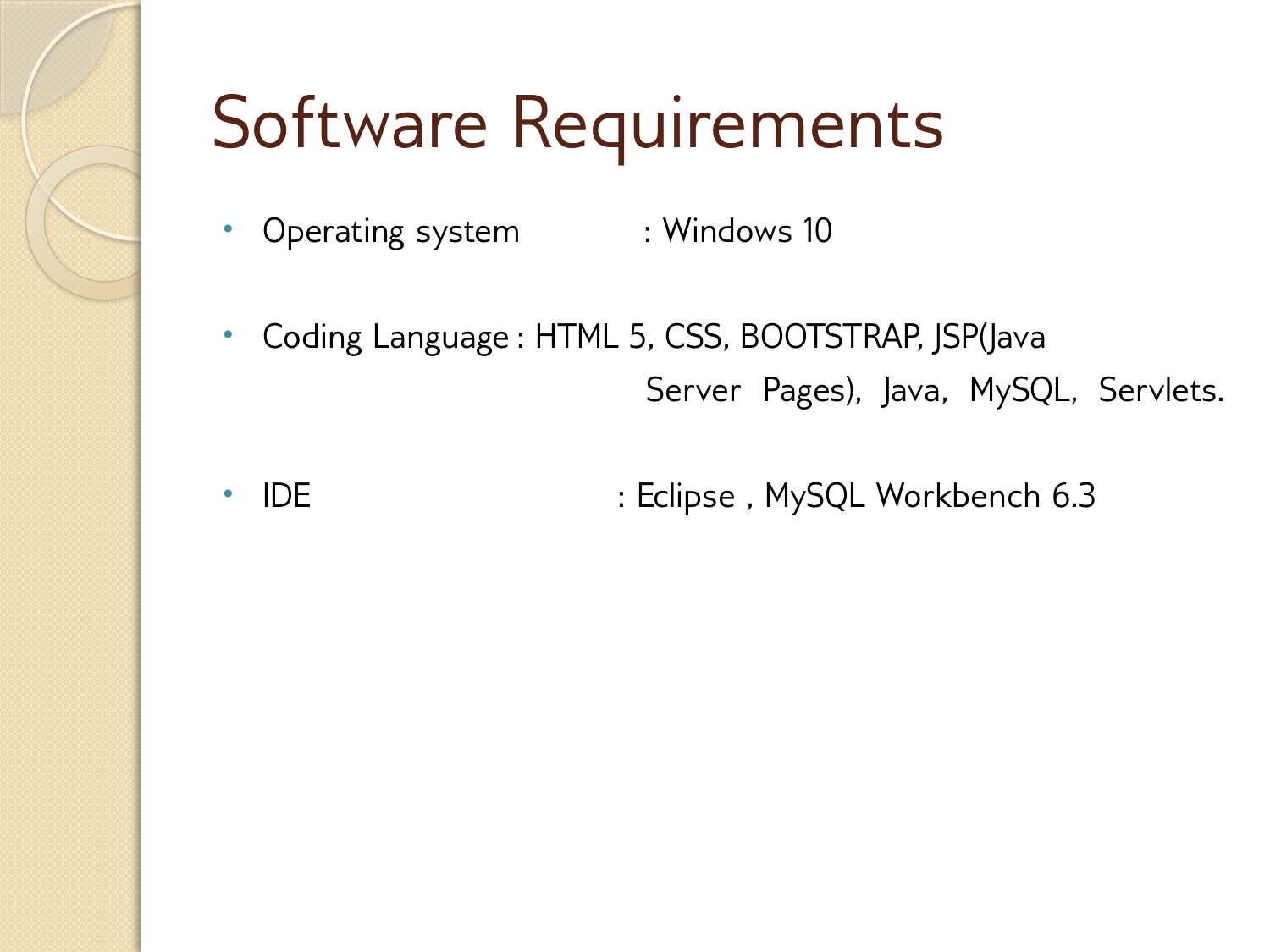

# Software Requirements
Operating system 	: Windows 10

Coding Language	: HTML 5, CSS, BOOTSTRAP, JSP(Java
                                        Server  Pages),  Java,  MySQL,  Servlets.

IDE                             : Eclipse , MySQL Workbench 6.3